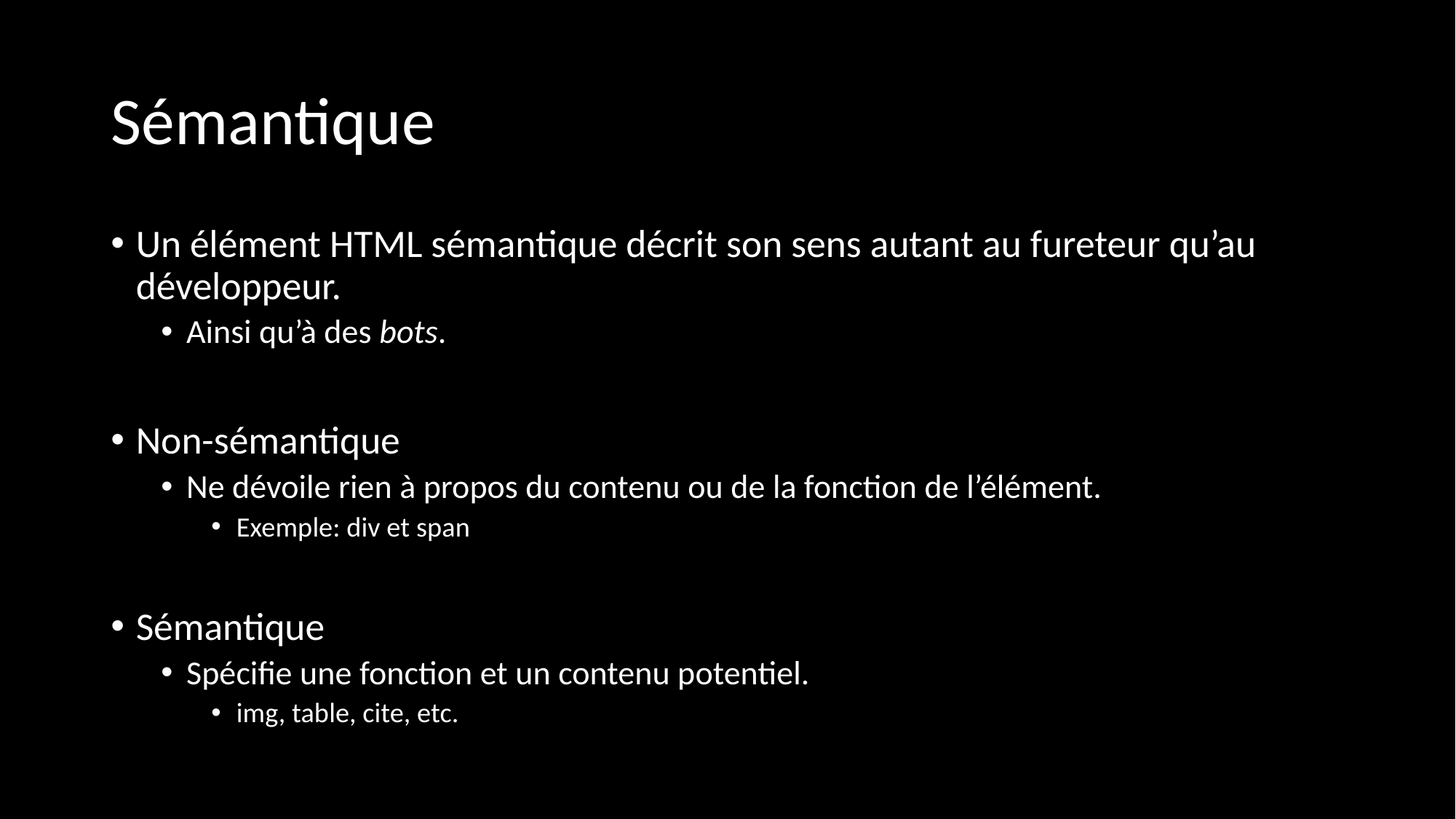

# Sémantique
Un élément HTML sémantique décrit son sens autant au fureteur qu’au développeur.
Ainsi qu’à des bots.

Non-sémantique
Ne dévoile rien à propos du contenu ou de la fonction de l’élément.
Exemple: div et span

Sémantique
Spécifie une fonction et un contenu potentiel.
img, table, cite, etc.